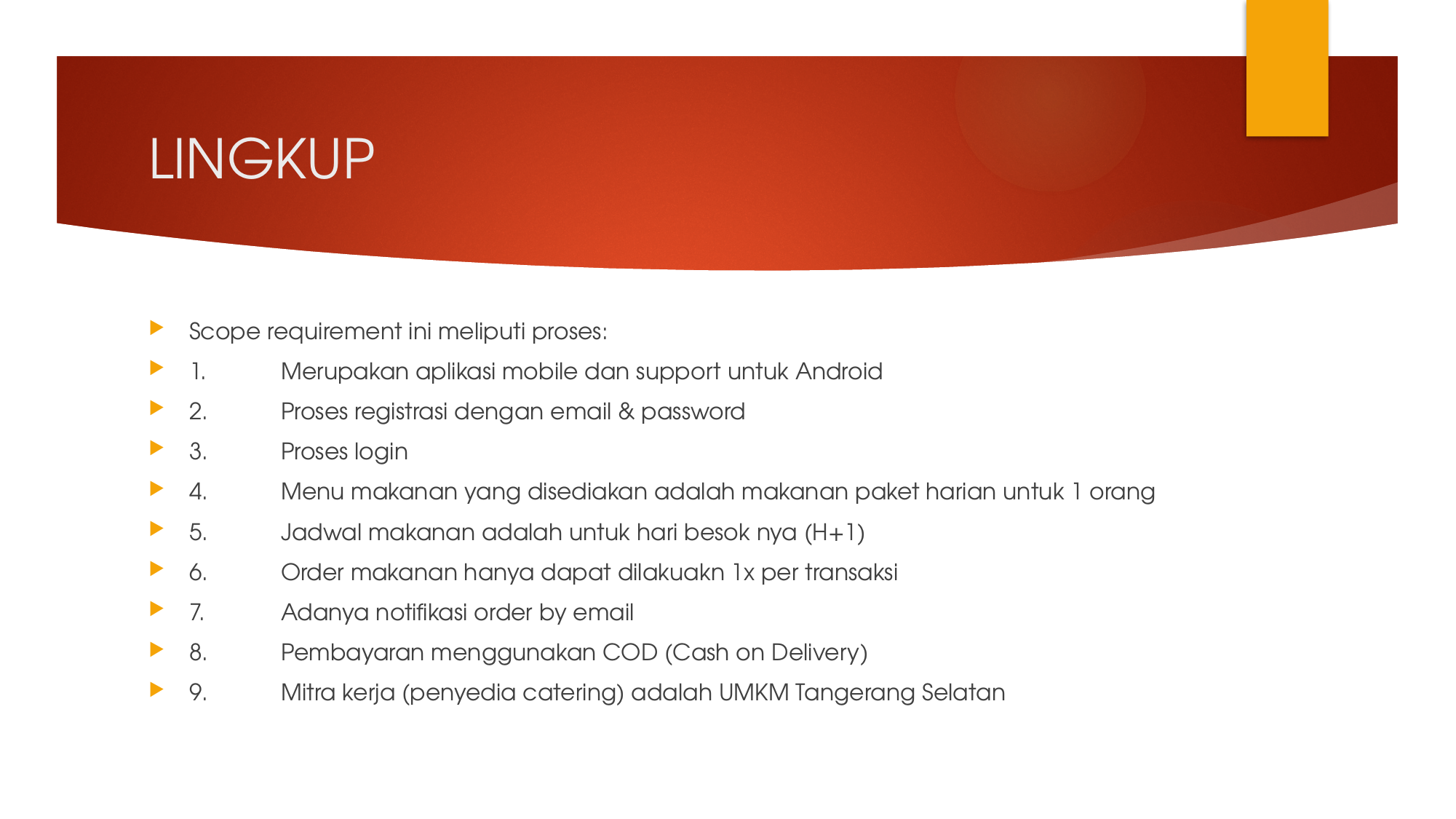

# LINGKUP
Scope requirement ini meliputi proses:
1.	Merupakan aplikasi mobile dan support untuk Android
2.	Proses registrasi dengan email & password
3.	Proses login
4.	Menu makanan yang disediakan adalah makanan paket harian untuk 1 orang
5.	Jadwal makanan adalah untuk hari besok nya (H+1)
6.	Order makanan hanya dapat dilakuakn 1x per transaksi
7.	Adanya notifikasi order by email
8.	Pembayaran menggunakan COD (Cash on Delivery)
9.	Mitra kerja (penyedia catering) adalah UMKM Tangerang Selatan